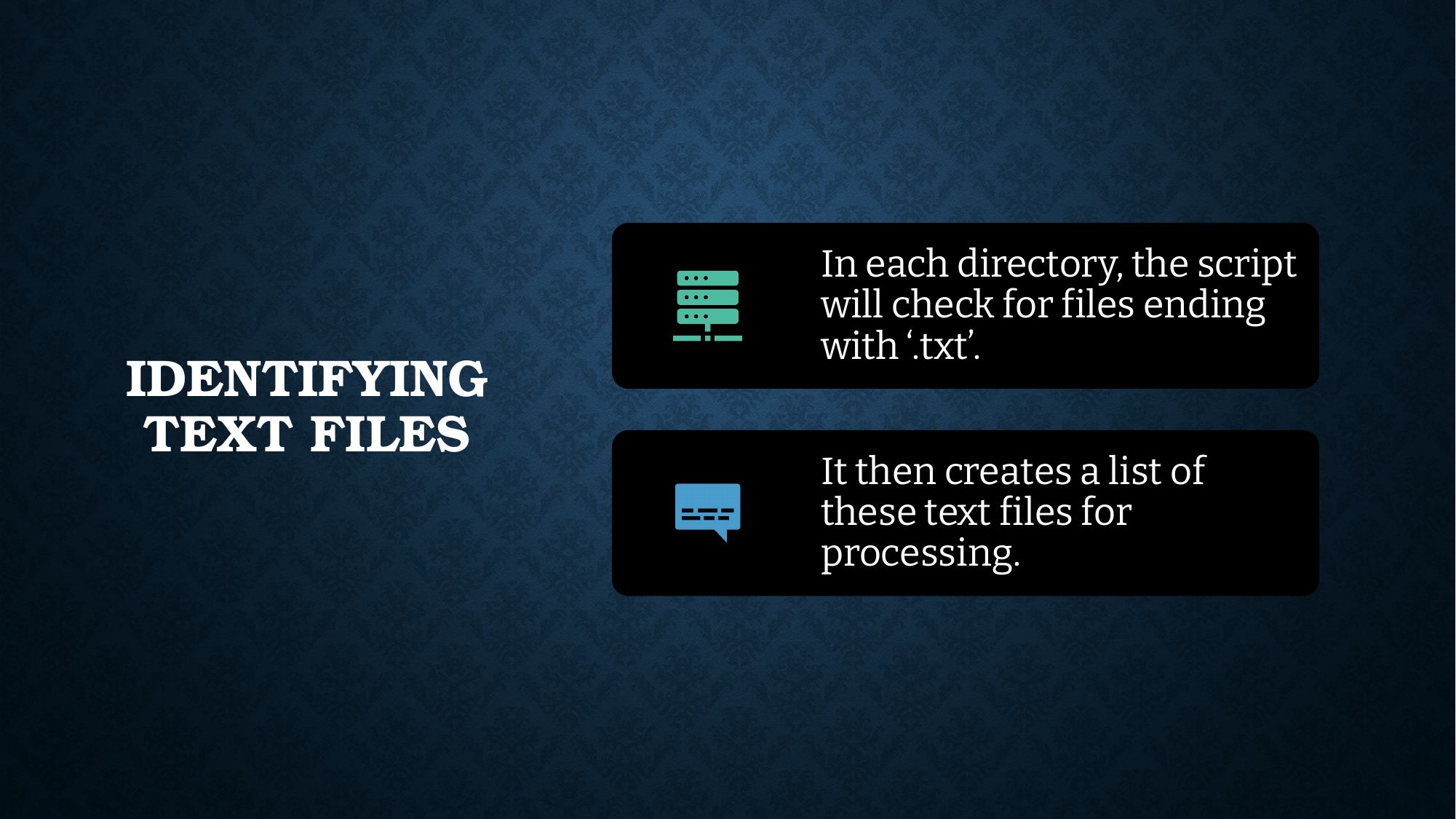

# Identifying text files
In each directory, the script will check for files ending with ‘.txt’.
It then creates a list of these text files for processing.